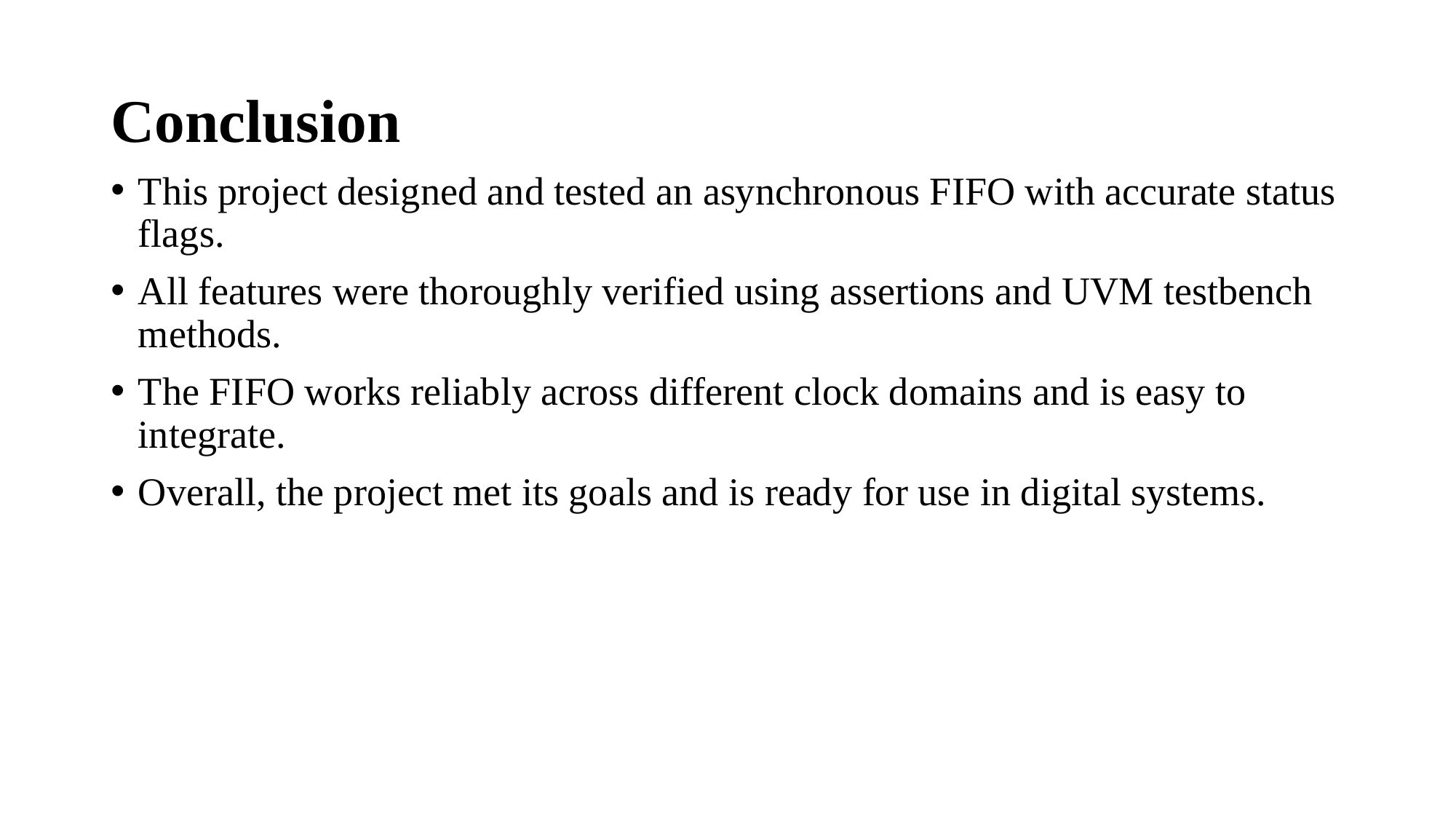

# Conclusion
This project designed and tested an asynchronous FIFO with accurate status flags.
All features were thoroughly verified using assertions and UVM testbench methods.
The FIFO works reliably across different clock domains and is easy to integrate.
Overall, the project met its goals and is ready for use in digital systems.